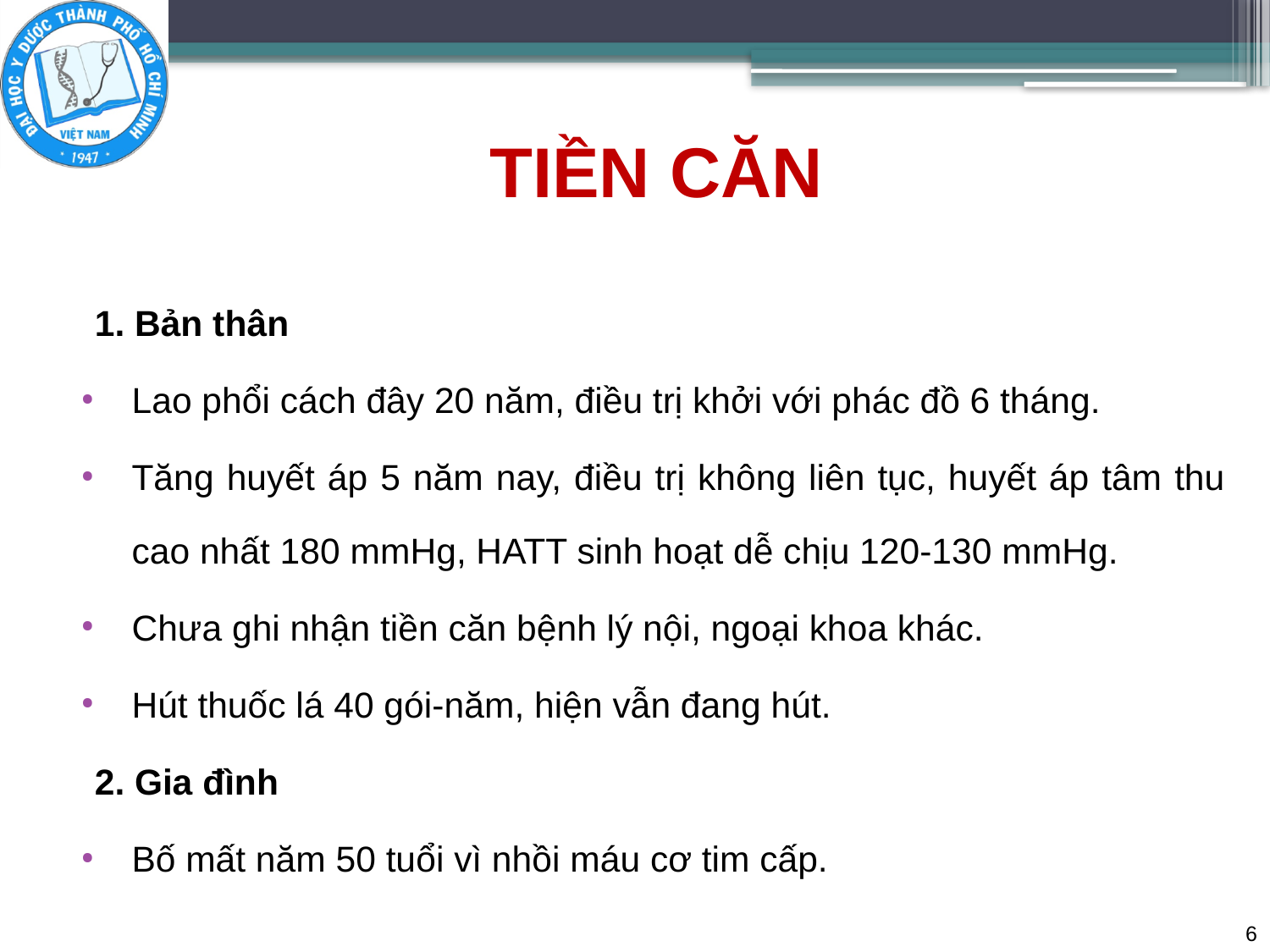

# TIỀN CĂN
1. Bản thân
Lao phổi cách đây 20 năm, điều trị khởi với phác đồ 6 tháng.
Tăng huyết áp 5 năm nay, điều trị không liên tục, huyết áp tâm thu cao nhất 180 mmHg, HATT sinh hoạt dễ chịu 120-130 mmHg.
Chưa ghi nhận tiền căn bệnh lý nội, ngoại khoa khác.
Hút thuốc lá 40 gói-năm, hiện vẫn đang hút.
2. Gia đình
Bố mất năm 50 tuổi vì nhồi máu cơ tim cấp.

6